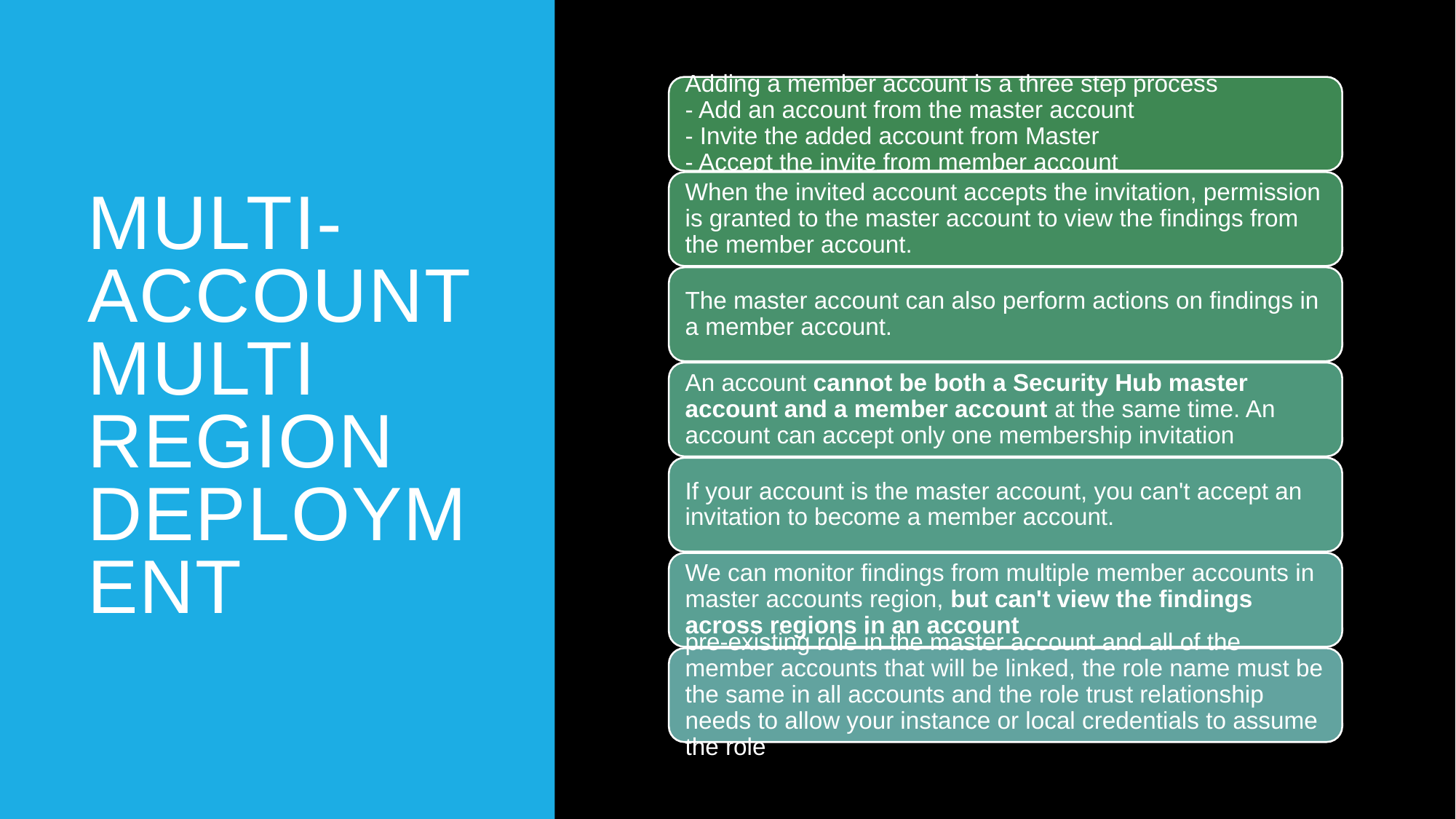

Multi-Account Multi Region Deployment
Adding a member account is a three step process
- Add an account from the master account
- Invite the added account from Master
- Accept the invite from member account
When the invited account accepts the invitation, permission is granted to the master account to view the findings from the member account.
The master account can also perform actions on findings in a member account.
An account cannot be both a Security Hub master account and a member account at the same time. An account can accept only one membership invitation
If your account is the master account, you can't accept an invitation to become a member account.
We can monitor findings from multiple member accounts in master accounts region, but can't view the findings across regions in an account
pre-existing role in the master account and all of the member accounts that will be linked, the role name must be the same in all accounts and the role trust relationship needs to allow your instance or local credentials to assume the role